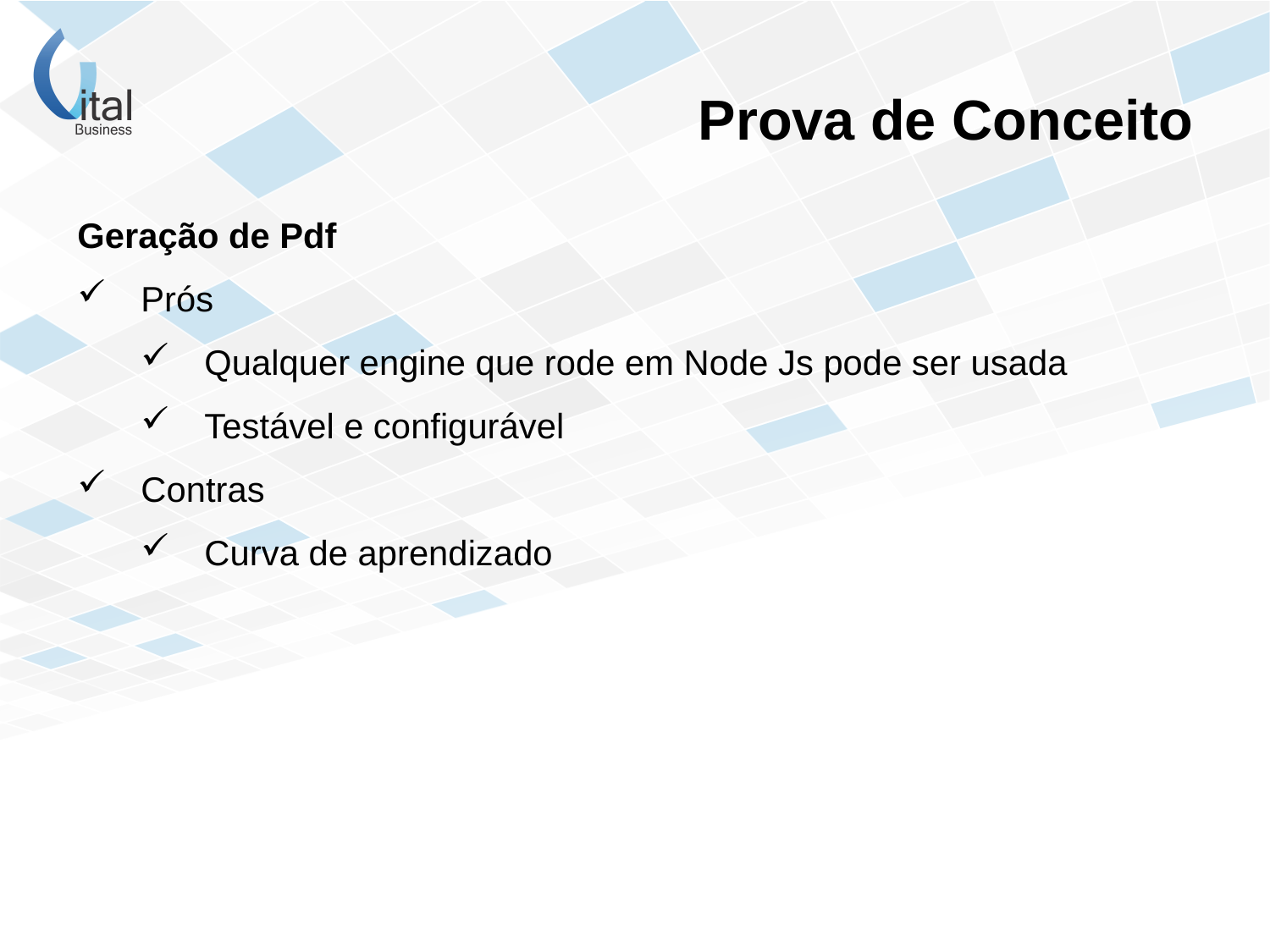

# Prova de Conceito
Geração de Pdf
Prós
Qualquer engine que rode em Node Js pode ser usada
Testável e configurável
Contras
Curva de aprendizado